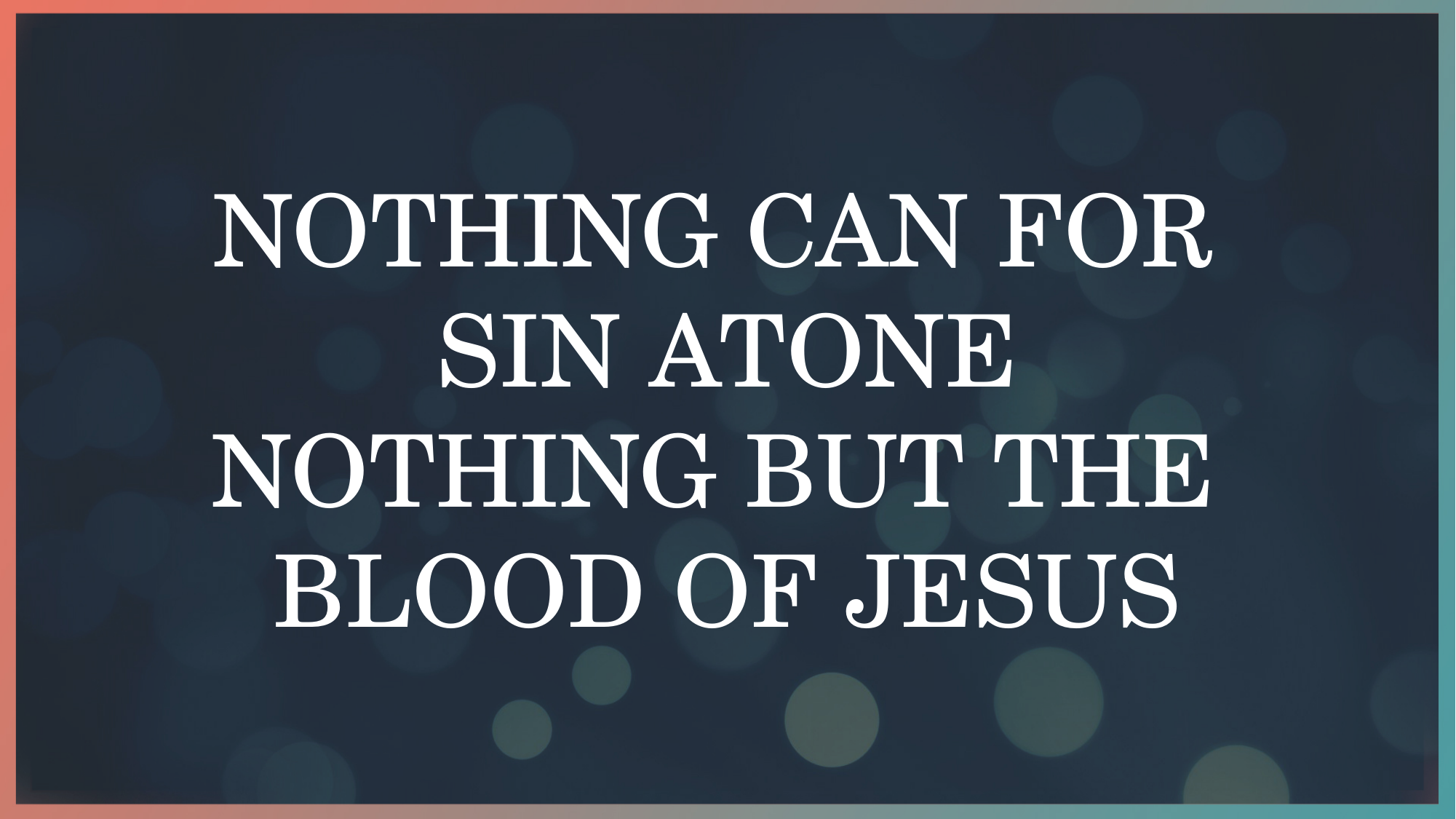

NOTHING CAN FOR
SIN ATONE
NOTHING BUT THE
BLOOD OF JESUS